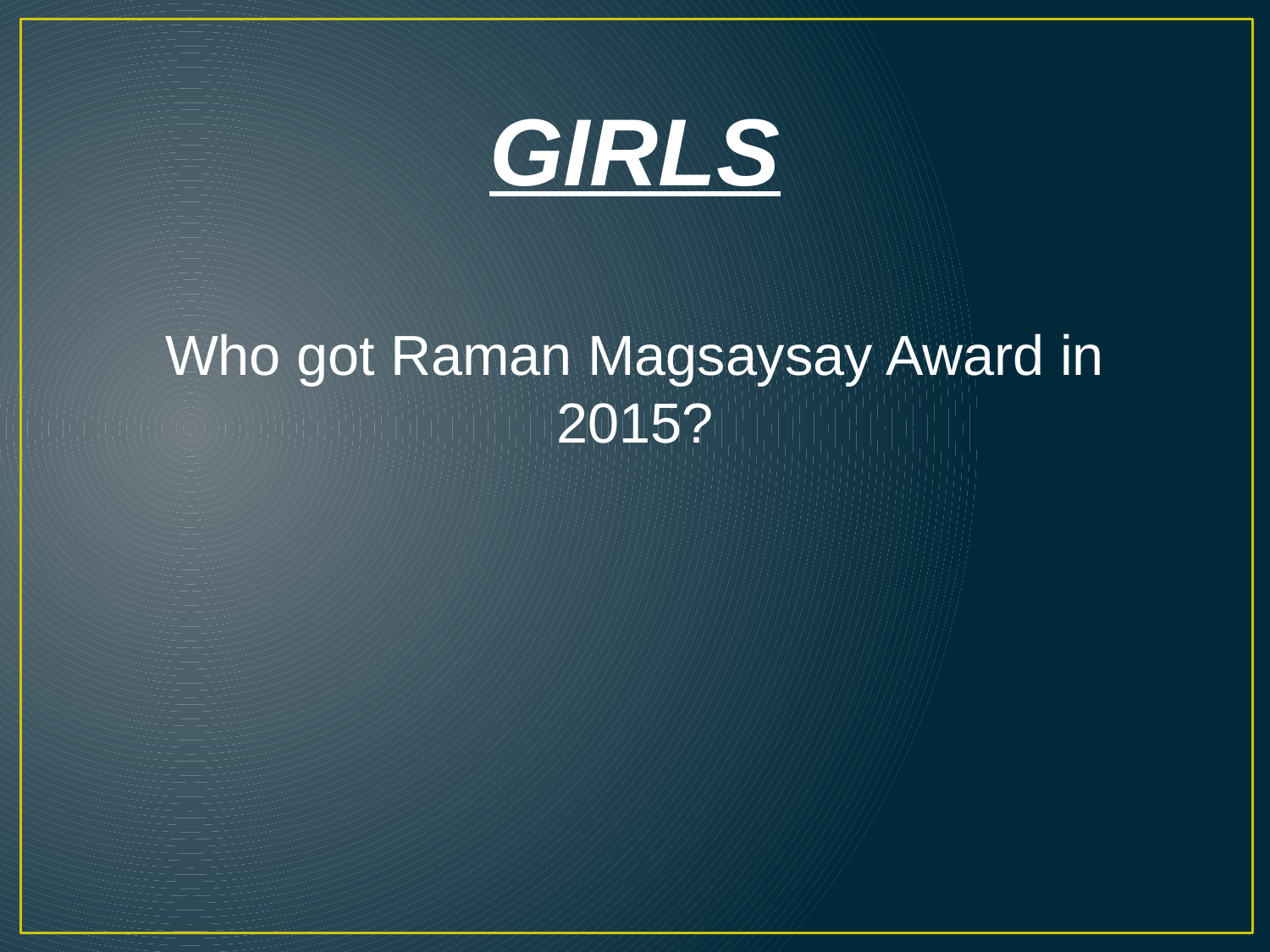

GIRLS

Who got Raman Magsaysay Award in 2015?